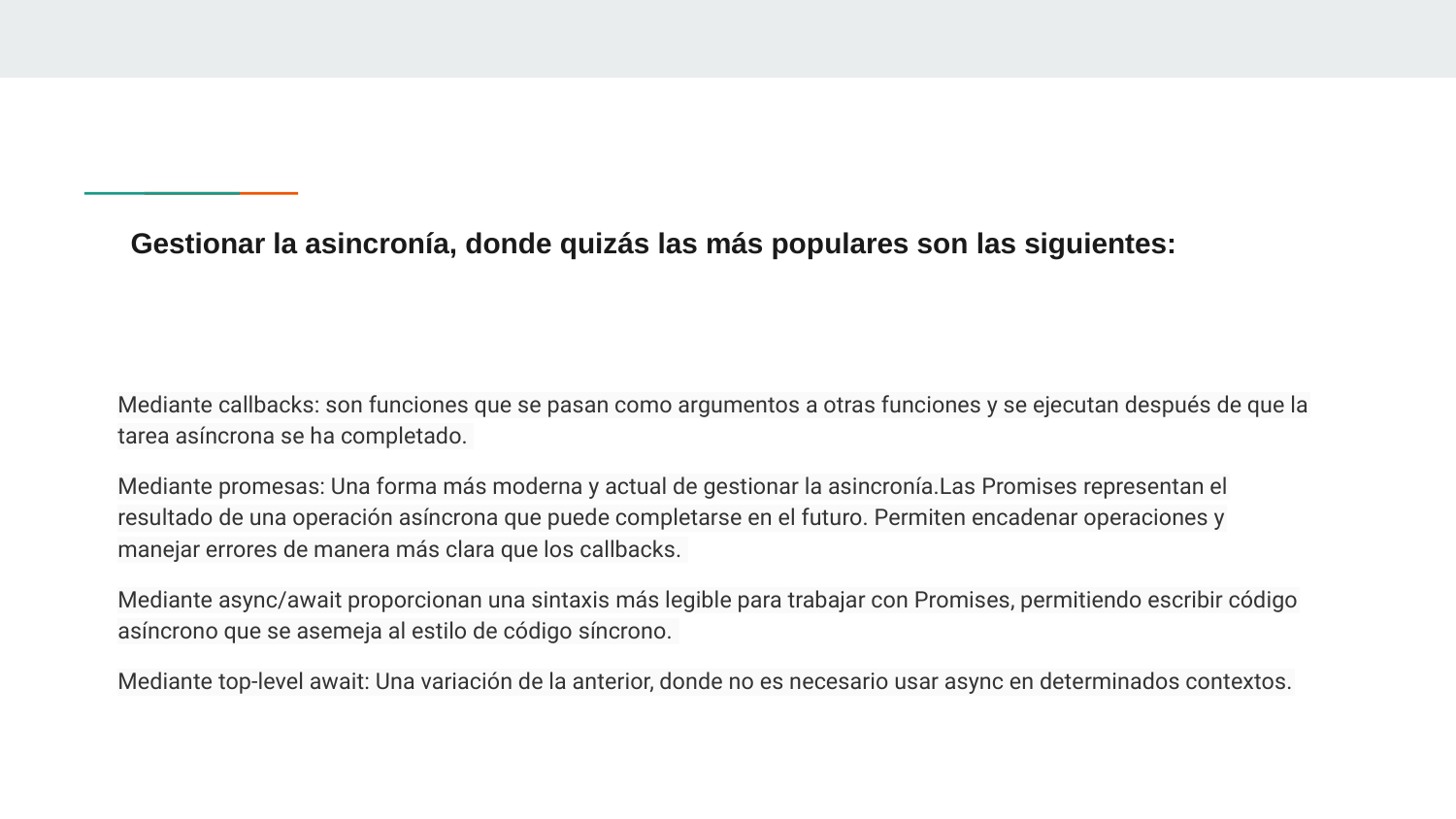

# Gestionar la asincronía, donde quizás las más populares son las siguientes:
Mediante callbacks: son funciones que se pasan como argumentos a otras funciones y se ejecutan después de que la tarea asíncrona se ha completado.
Mediante promesas: Una forma más moderna y actual de gestionar la asincronía.Las Promises representan el resultado de una operación asíncrona que puede completarse en el futuro. Permiten encadenar operaciones y manejar errores de manera más clara que los callbacks.
Mediante async/await proporcionan una sintaxis más legible para trabajar con Promises, permitiendo escribir código asíncrono que se asemeja al estilo de código síncrono.
Mediante top-level await: Una variación de la anterior, donde no es necesario usar async en determinados contextos.